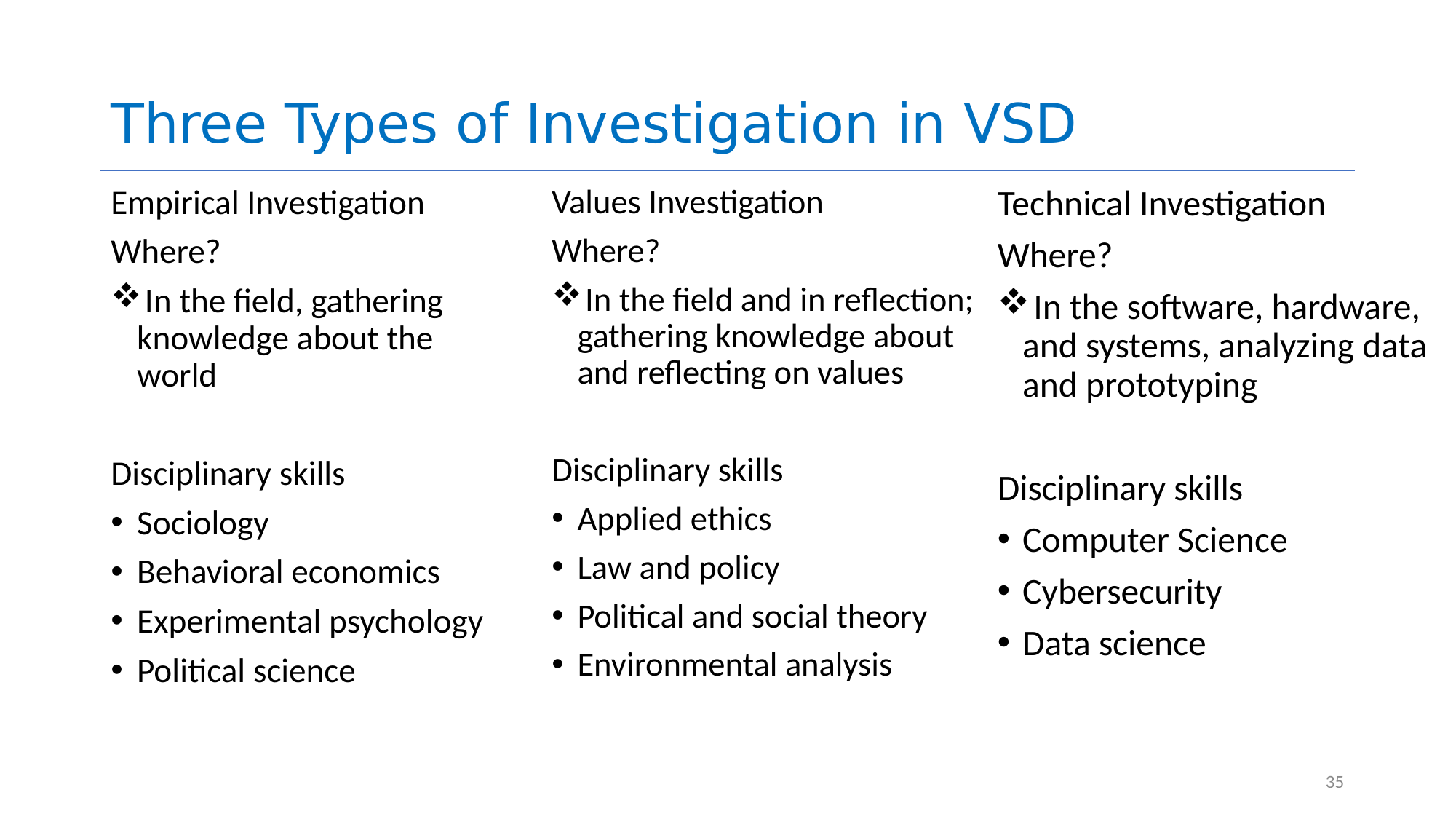

# Three Types of Investigation in VSD
Empirical Investigation
Where?
 In the field, gathering knowledge about the world

Disciplinary skills
Sociology
Behavioral economics
Experimental psychology
Political science

Values Investigation
Where?
 In the field and in reflection; gathering knowledge about and reflecting on values

Disciplinary skills
Applied ethics
Law and policy
Political and social theory
Environmental analysis

Technical Investigation
Where?
 In the software, hardware, and systems, analyzing data and prototyping

Disciplinary skills
Computer Science
Cybersecurity
Data science
35